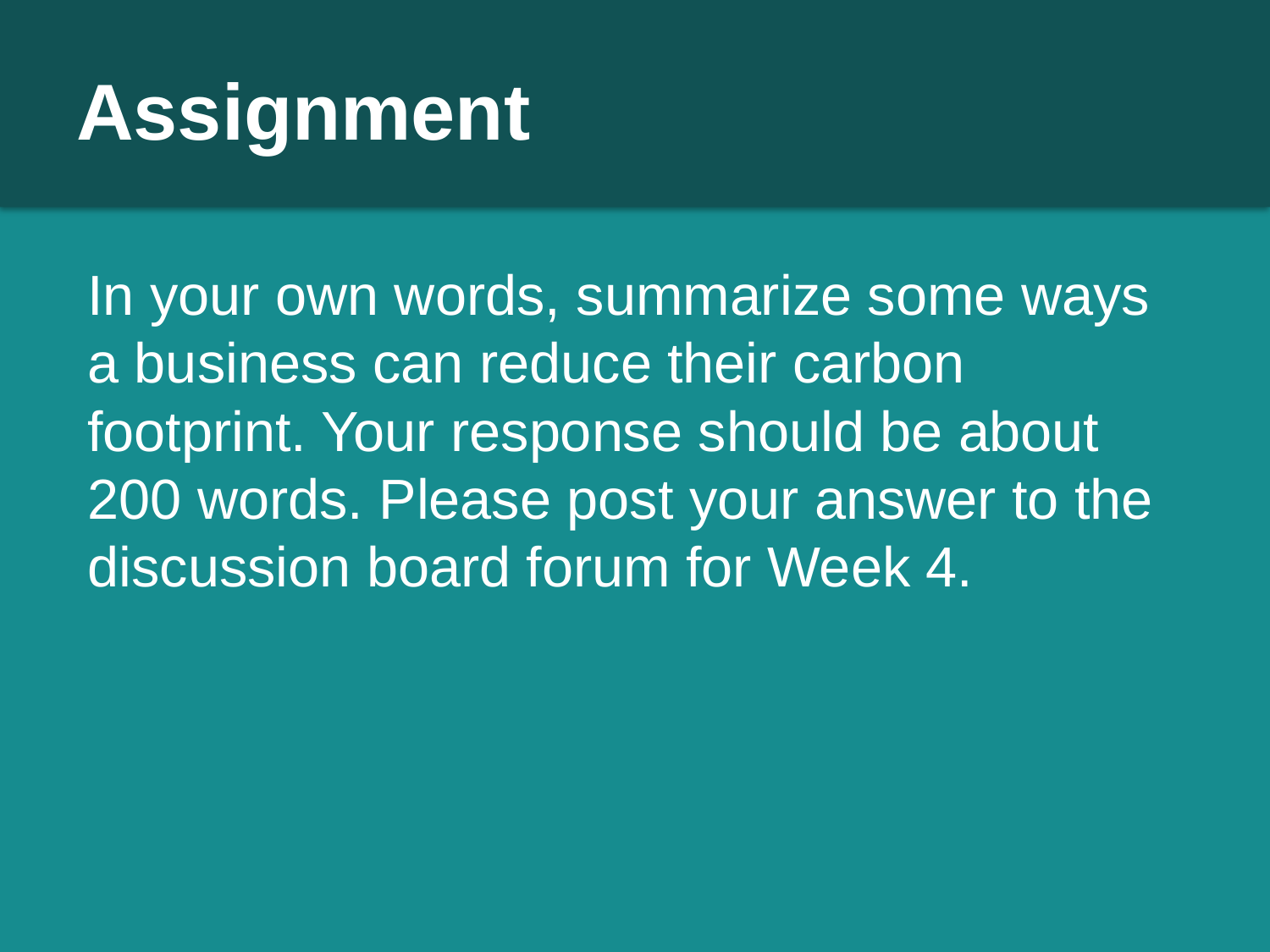

# Assignment
In your own words, summarize some ways a business can reduce their carbon footprint. Your response should be about 200 words. Please post your answer to the discussion board forum for Week 4.